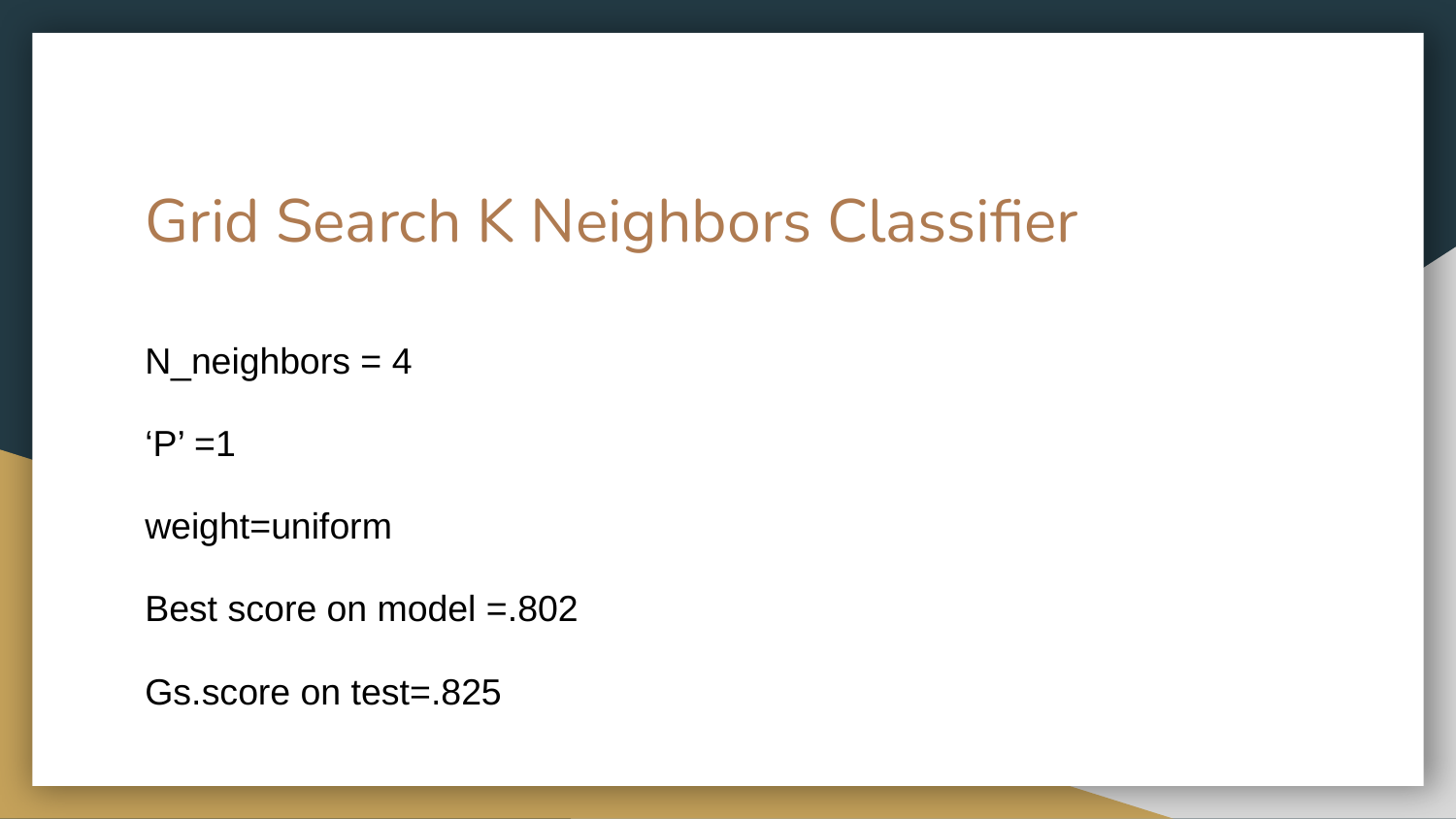

# Grid Search K Neighbors Classifier
N_neighbors = 4
‘P’ =1
weight=uniform
Best score on model =.802
Gs.score on test=.825